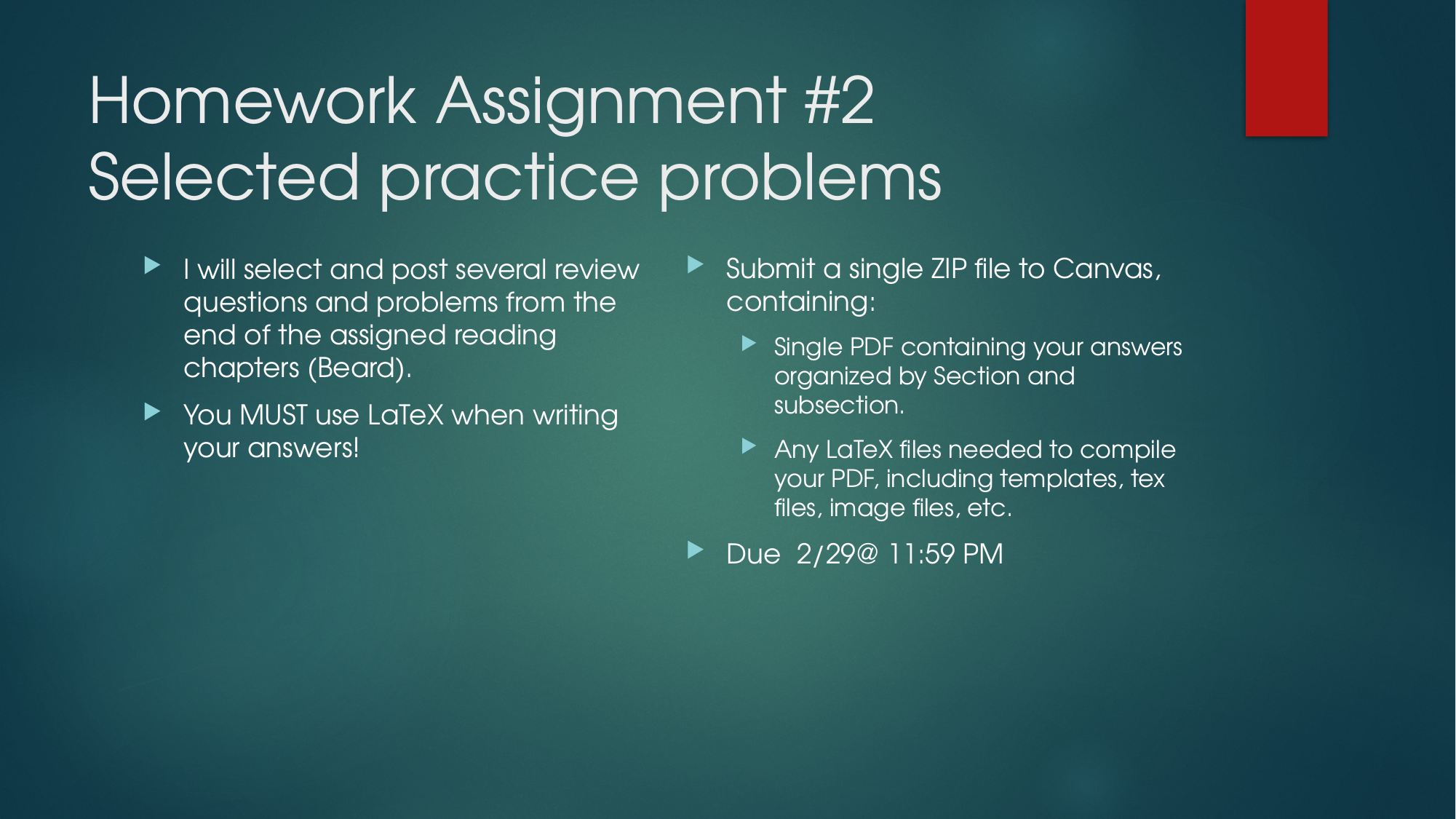

# Homework Assignment #2 Selected practice problems
Submit a single ZIP file to Canvas, containing:
Single PDF containing your answers organized by Section and subsection.
Any LaTeX files needed to compile your PDF, including templates, tex files, image files, etc.
Due  2/29@ 11:59 PM

I will select and post several review questions and problems from the end of the assigned reading chapters (Beard).
You MUST use LaTeX when writing your answers!